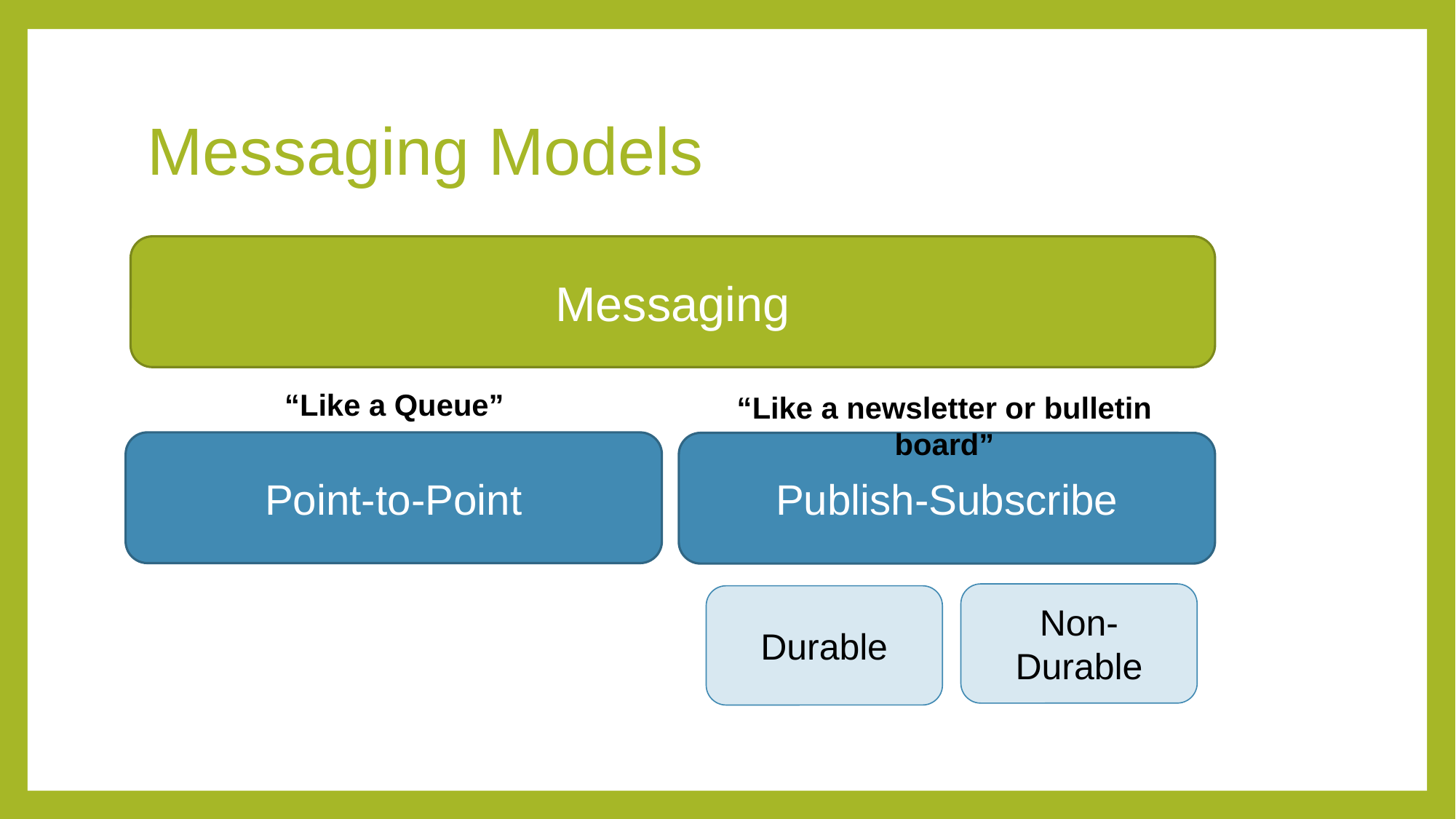

# Messaging Models
Messaging
“Like a Queue”
“Like a newsletter or bulletin board”
Point-to-Point
Publish-Subscribe
Non-Durable
Durable